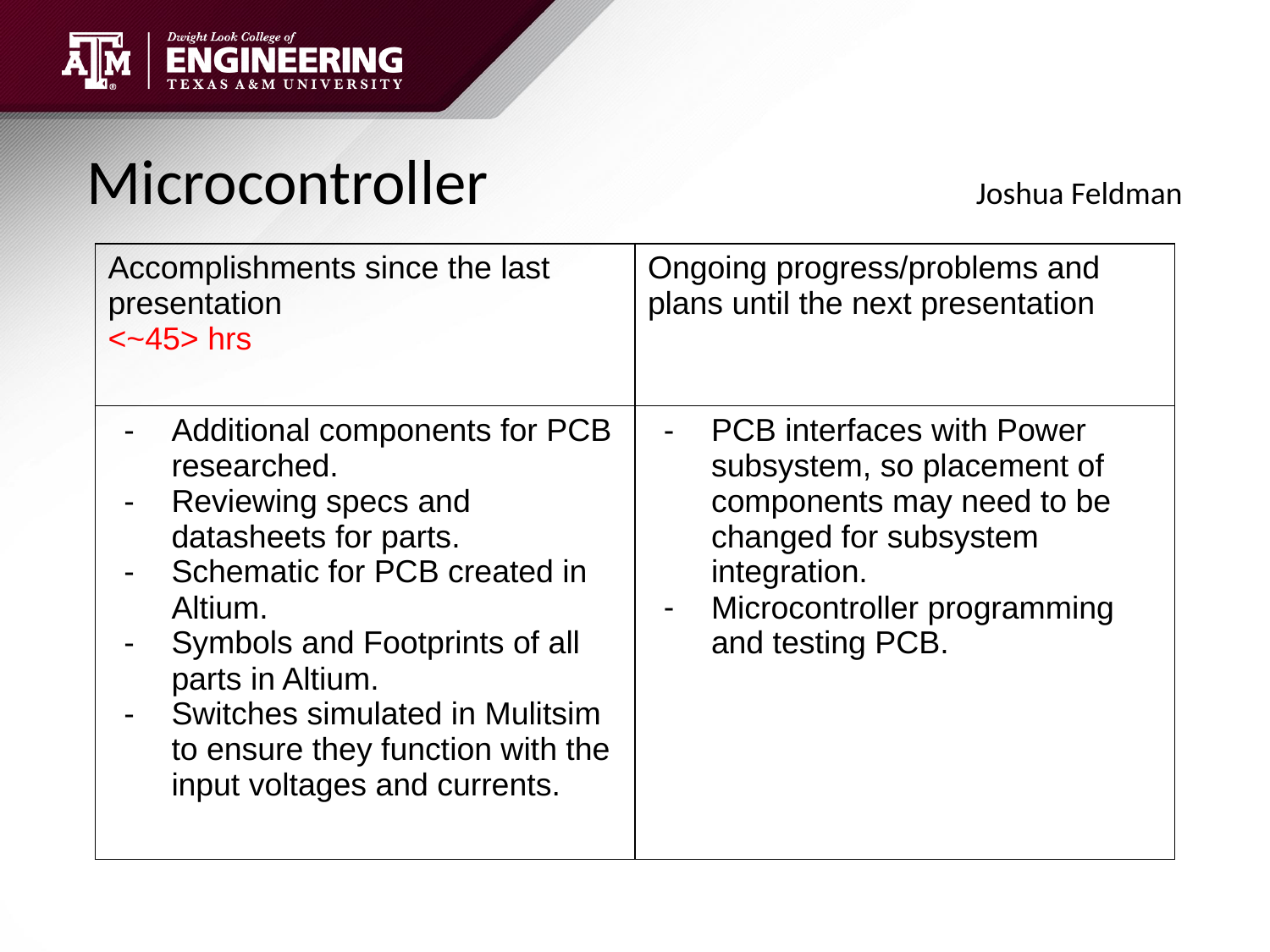

Microcontroller				Joshua Feldman
| Accomplishments since the last presentation <~45> hrs | Ongoing progress/problems and plans until the next presentation |
| --- | --- |
| Additional components for PCB researched. Reviewing specs and datasheets for parts. Schematic for PCB created in Altium. Symbols and Footprints of all parts in Altium. Switches simulated in Mulitsim to ensure they function with the input voltages and currents. | PCB interfaces with Power subsystem, so placement of components may need to be changed for subsystem integration. Microcontroller programming and testing PCB. |